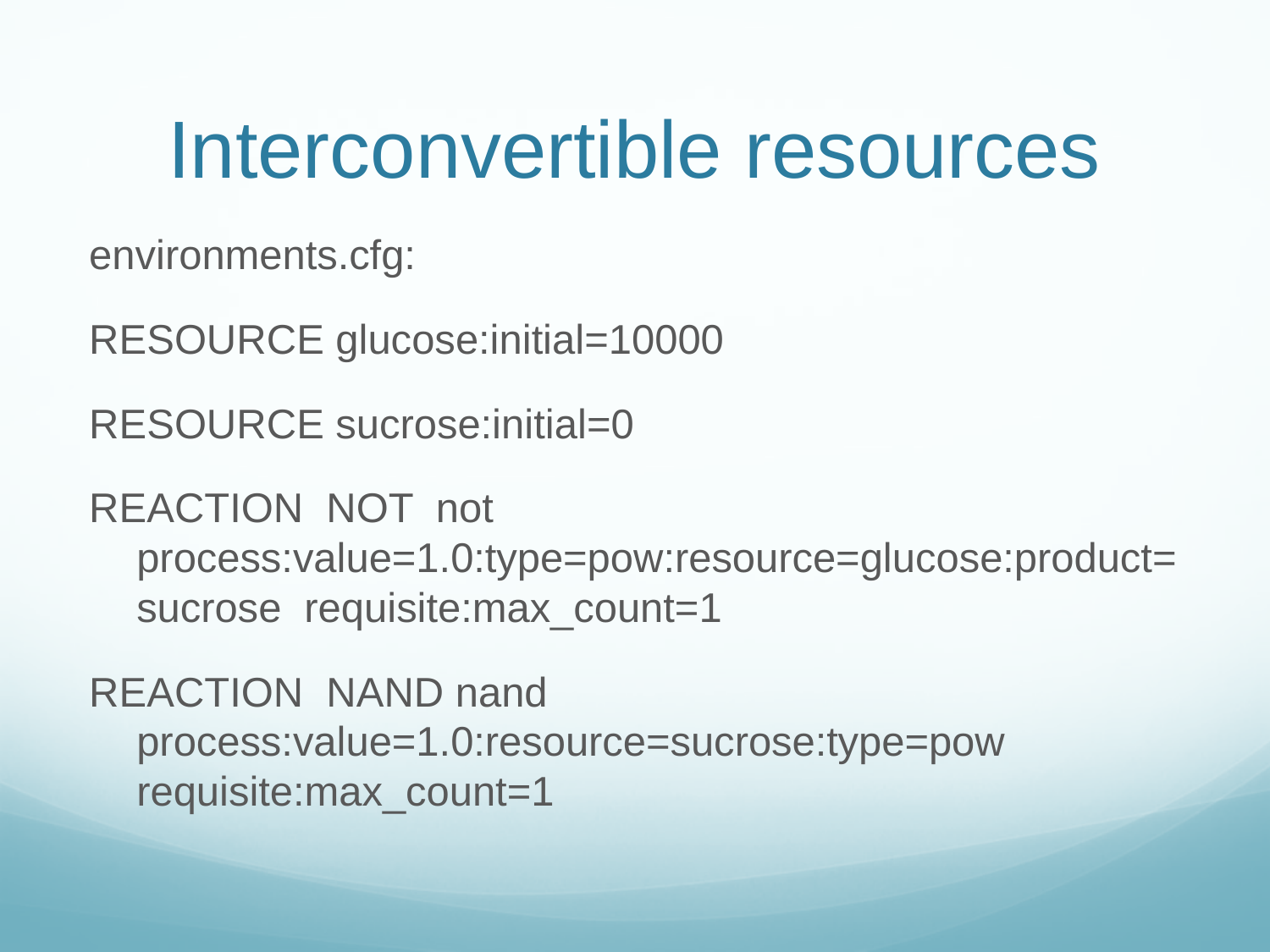

# Interconvertible resources
environments.cfg:
RESOURCE glucose:initial=10000
RESOURCE sucrose:initial=0
REACTION  NOT  not   process:value=1.0:type=pow:resource=glucose:product=sucrose  requisite:max_count=1
REACTION  NAND nand  process:value=1.0:resource=sucrose:type=pow  requisite:max_count=1